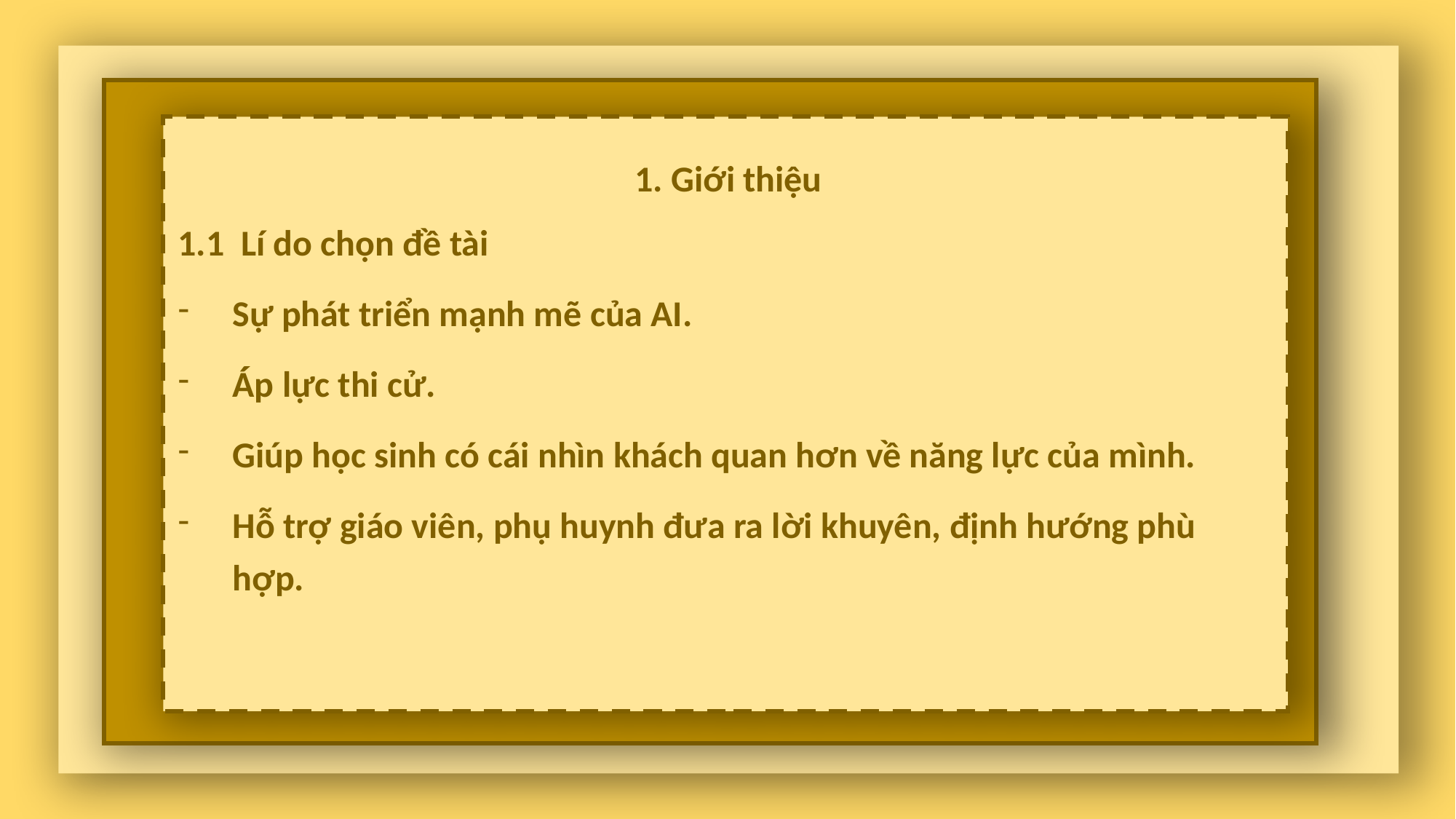

Nội dung 2

1. Giới thiệu
Ghi chú Nội dung 3
1.1  Lí do chọn đề tài
Sự phát triển mạnh mẽ của AI.
Áp lực thi cử.
Giúp học sinh có cái nhìn khách quan hơn về năng lực của mình.
Hỗ trợ giáo viên, phụ huynh đưa ra lời khuyên, định hướng phù hợp.